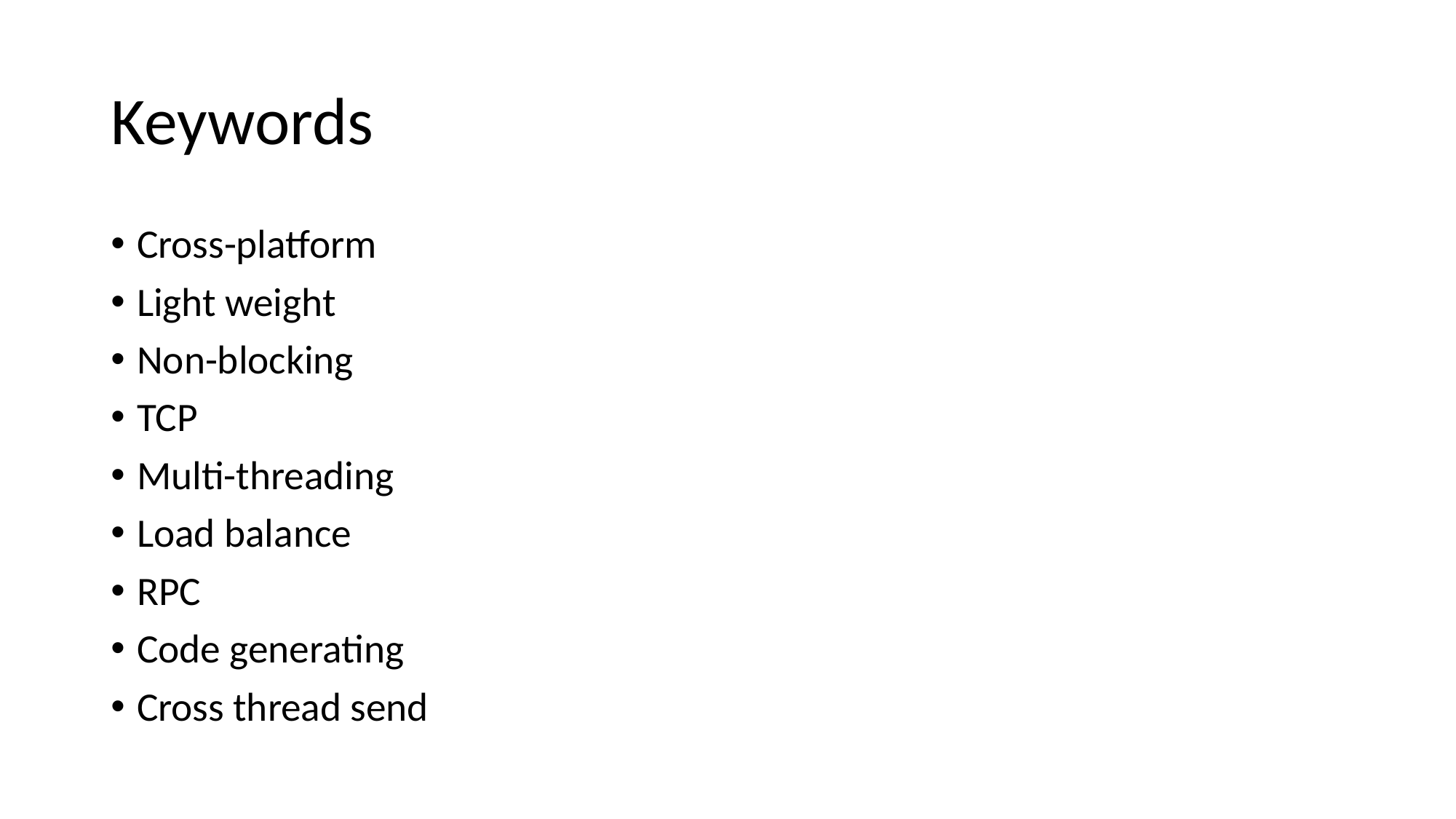

# Keywords
Cross-platform
Light weight
Non-blocking
TCP
Multi-threading
Load balance
RPC
Code generating
Cross thread send